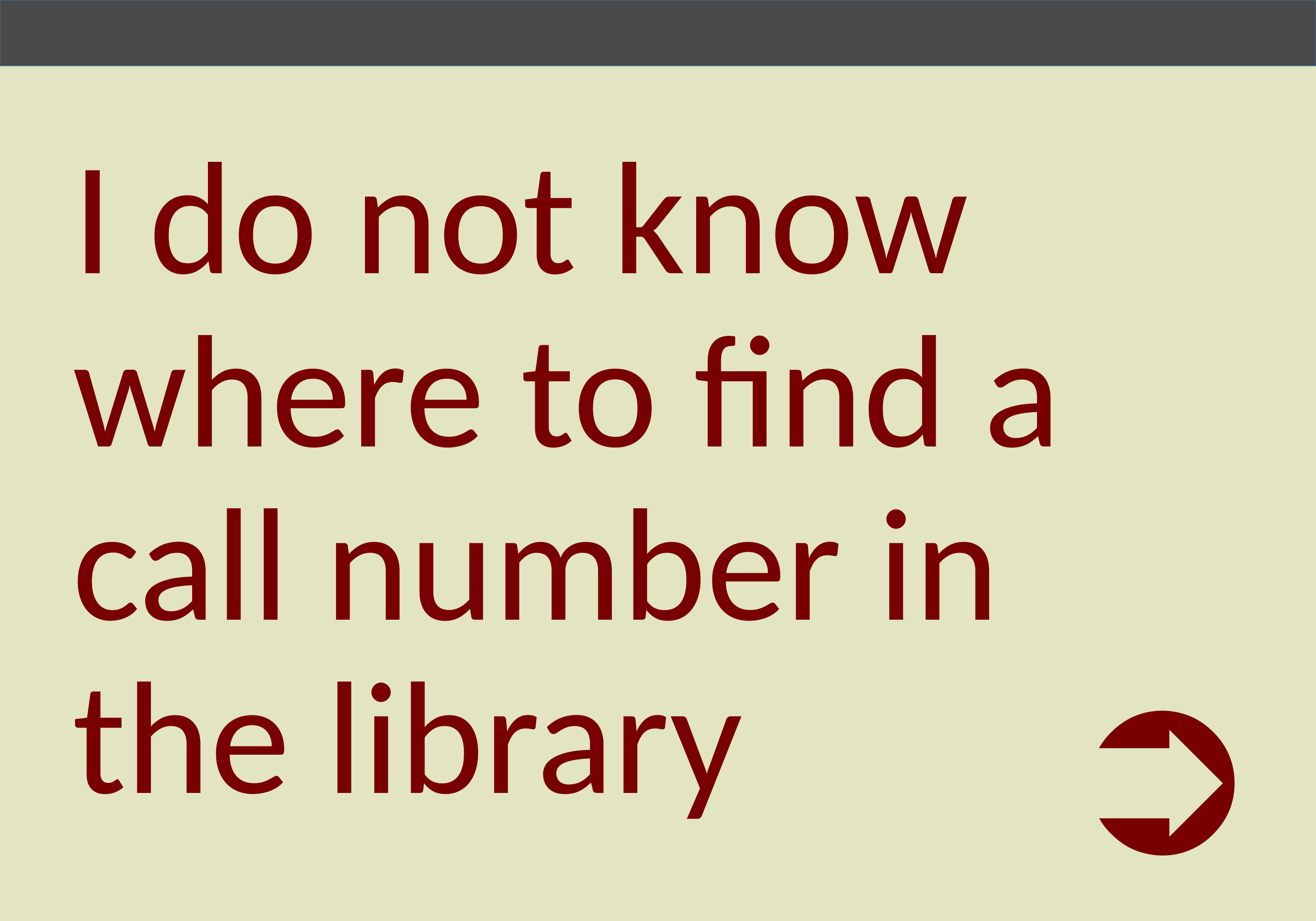

# I do not know where to find a call number in the library
➲